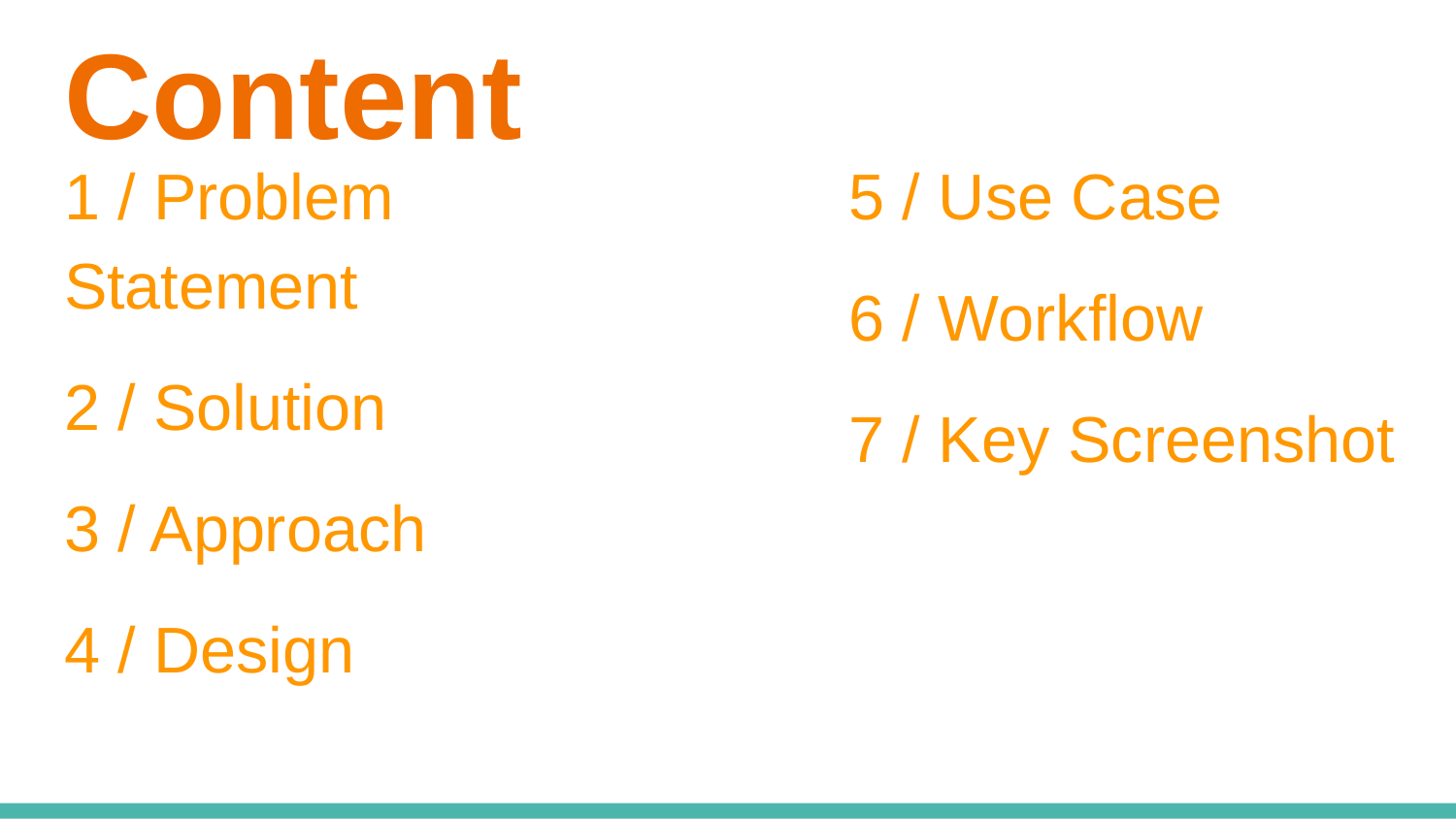

# Content
1 / Problem Statement
2 / Solution
3 / Approach
4 / Design

5 / Use Case
6 / Workflow
7 / Key Screenshot